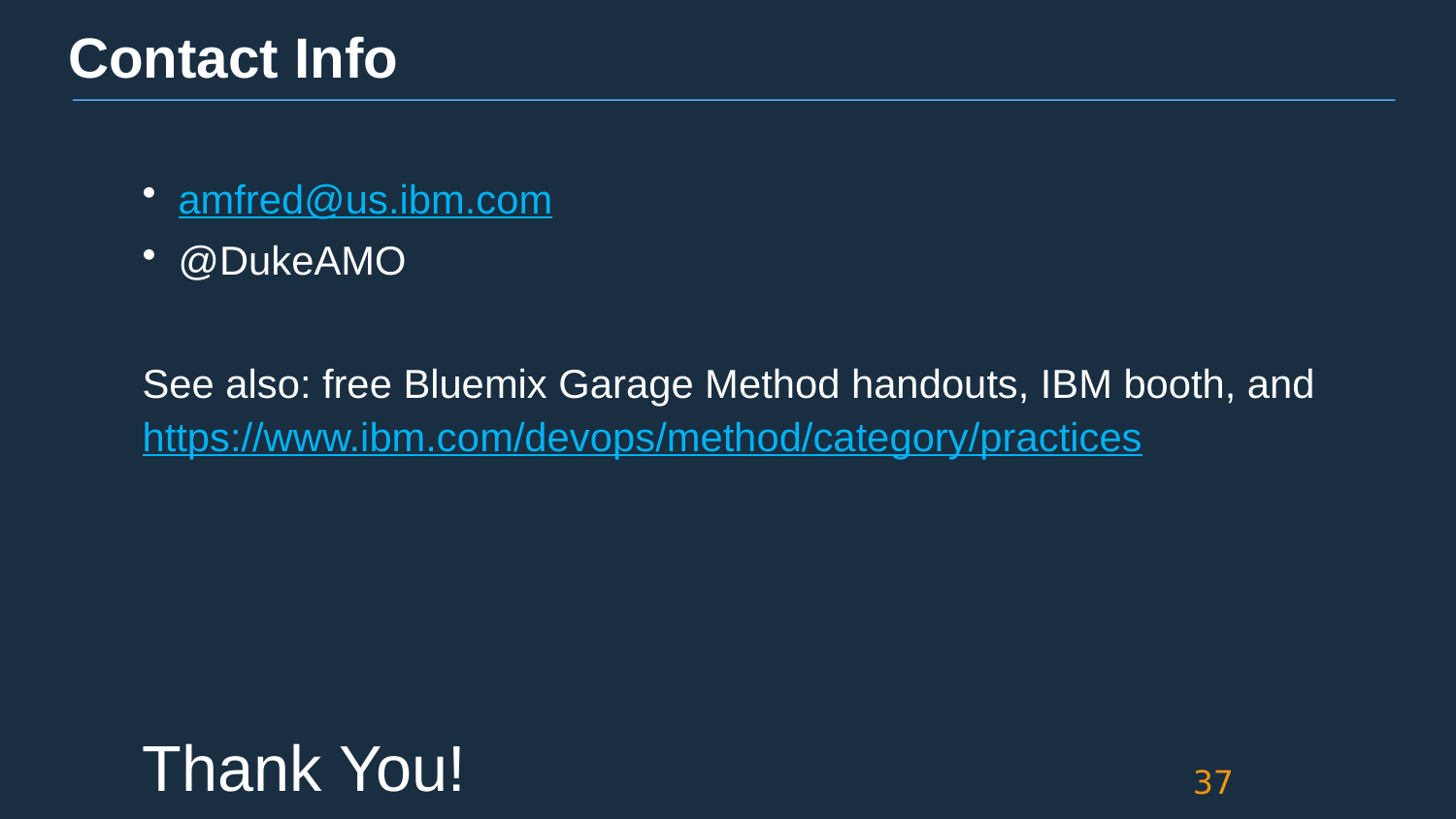

# Contact Info
amfred@us.ibm.com
@DukeAMO

See also: free Bluemix Garage Method handouts, IBM booth, and https://www.ibm.com/devops/method/category/practices

Thank You!

37